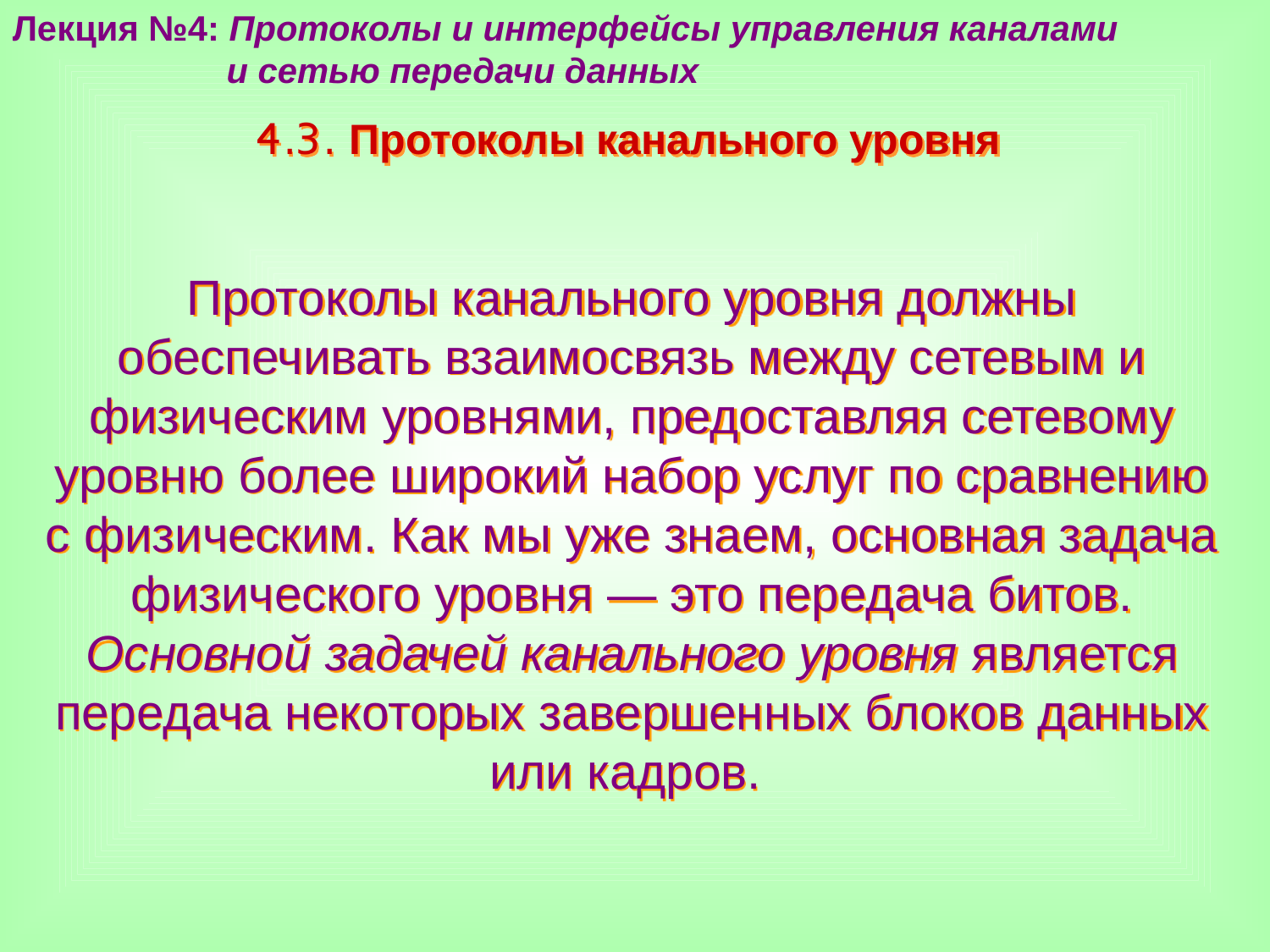

Лекция №4: Протоколы и интерфейсы управления каналами
                      и сетью передачи данных
4.3. Протоколы канального уровня
Протоколы канального уровня должны обеспечивать взаимосвязь между сетевым и физическим уровнями, предоставляя сетевому уровню более широкий набор услуг по сравнению с физическим. Как мы уже знаем, основная задача физического уровня — это передача битов. Основной задачей канального уровня является передача некоторых завершенных блоков данных или кадров.